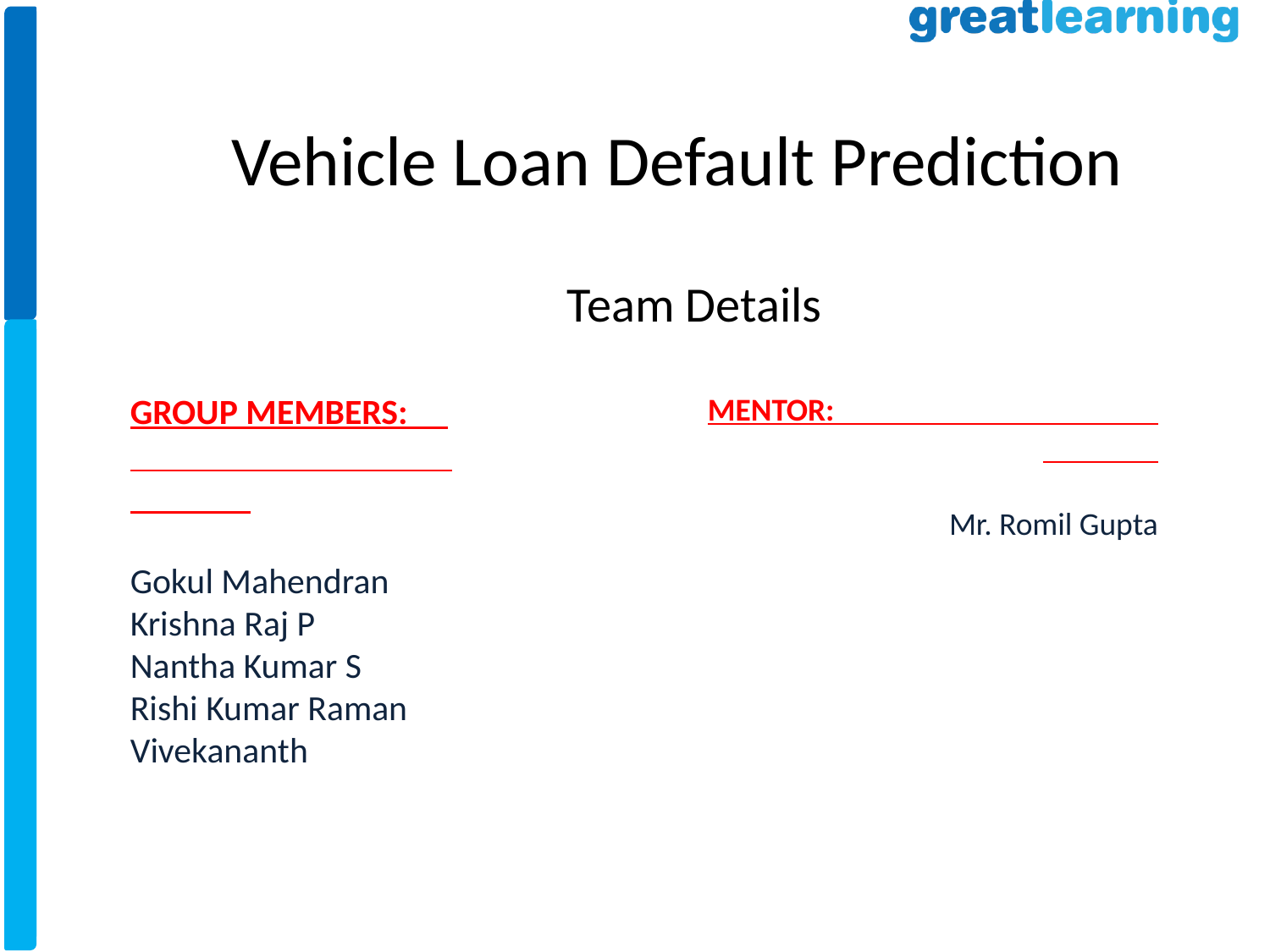

Vehicle Loan Default Prediction
Team Details

GROUP MEMBERS:

Gokul Mahendran
Krishna Raj P
Nantha Kumar S
Rishi Kumar Raman
Vivekananth

MENTOR:

Mr. Romil Gupta